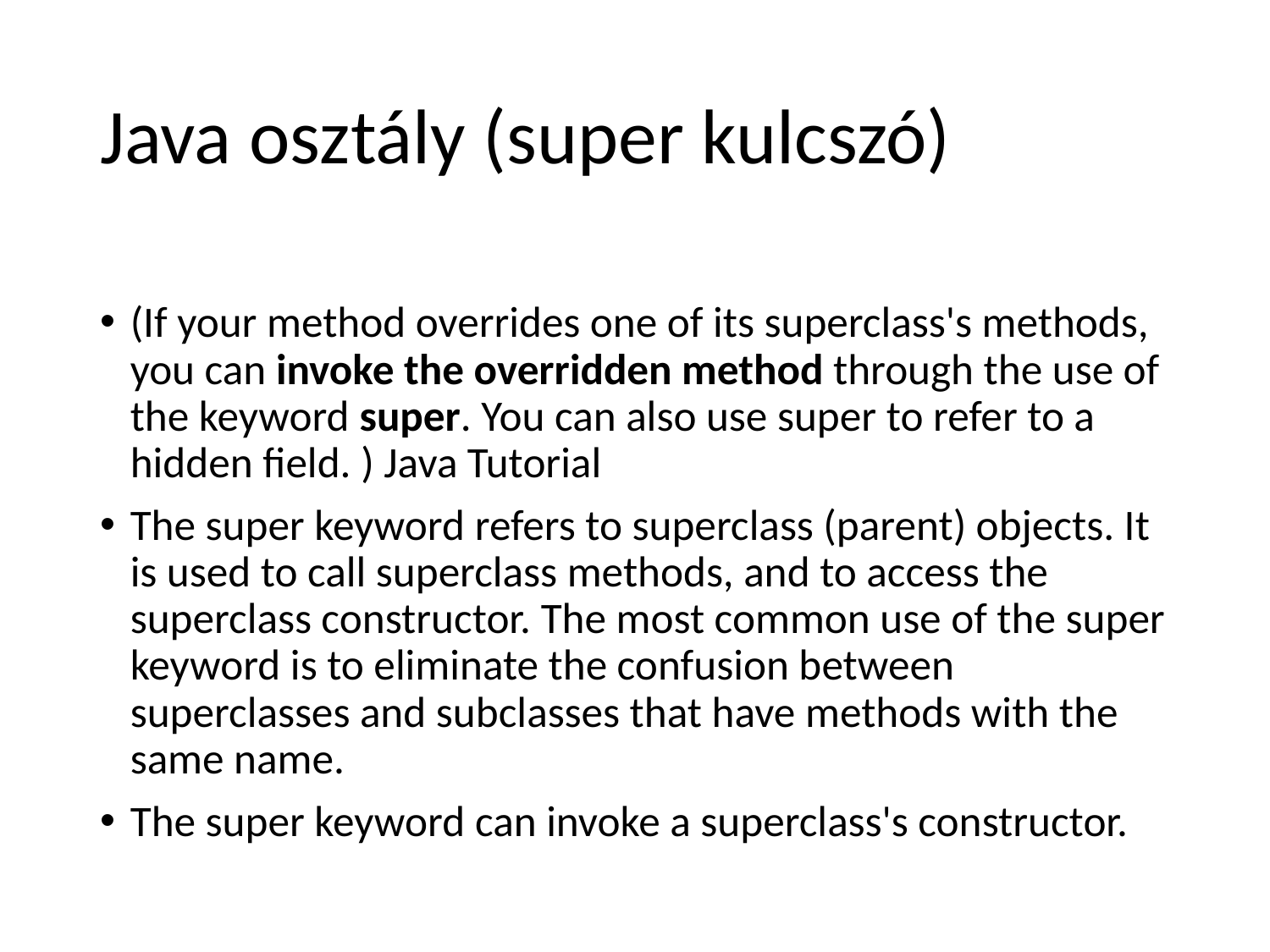

# Java osztály (super kulcszó)

(If your method overrides one of its superclass's methods, you can invoke the overridden method through the use of the keyword super. You can also use super to refer to a hidden field. ) Java Tutorial
The super keyword refers to superclass (parent) objects. It is used to call superclass methods, and to access the superclass constructor. The most common use of the super keyword is to eliminate the confusion between superclasses and subclasses that have methods with the same name.
The super keyword can invoke a superclass's constructor.